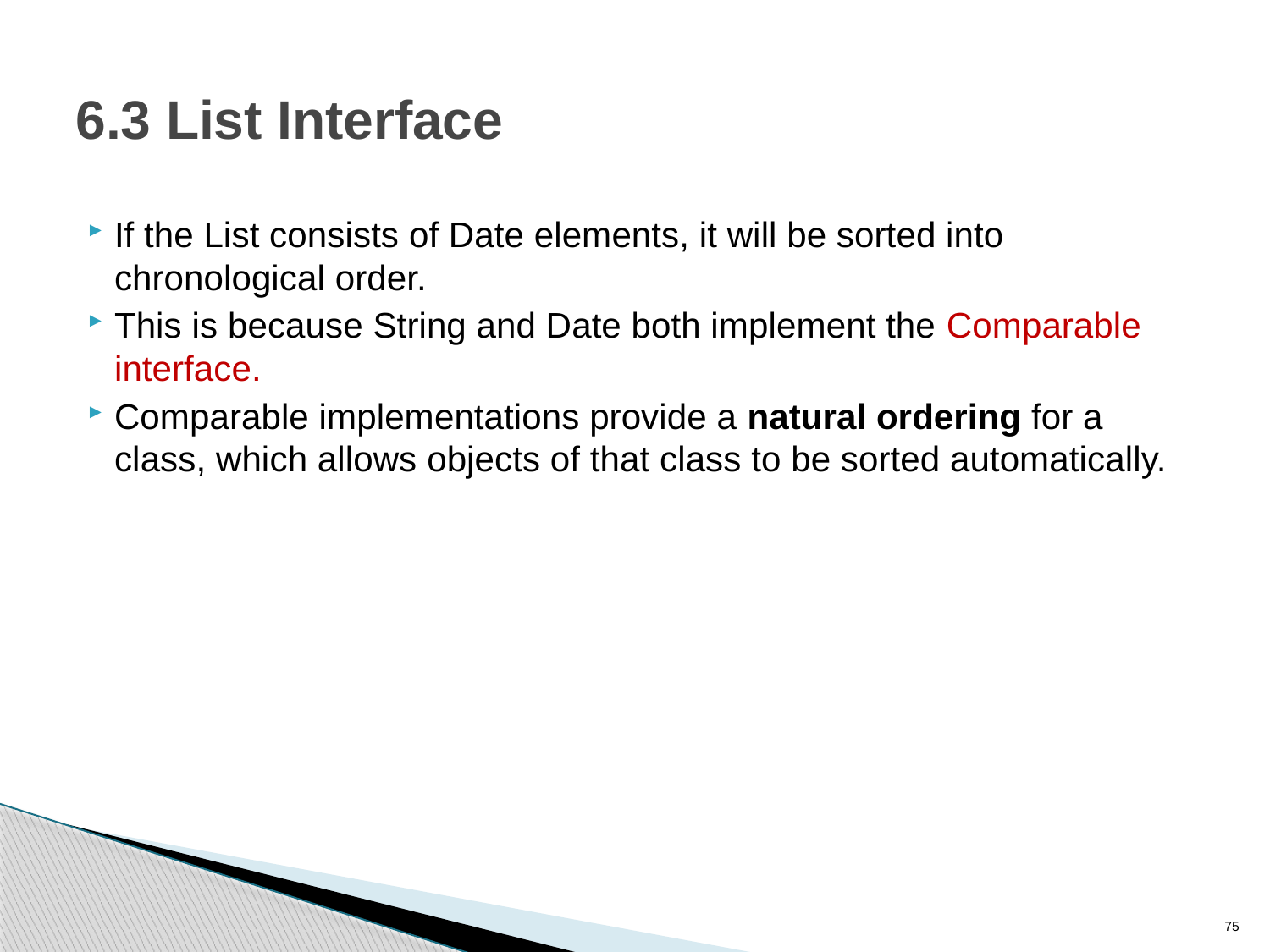

# 6.3 List Interface
If the List consists of Date elements, it will be sorted into chronological order.
This is because String and Date both implement the Comparable interface.
Comparable implementations provide a natural ordering for a class, which allows objects of that class to be sorted automatically.

75